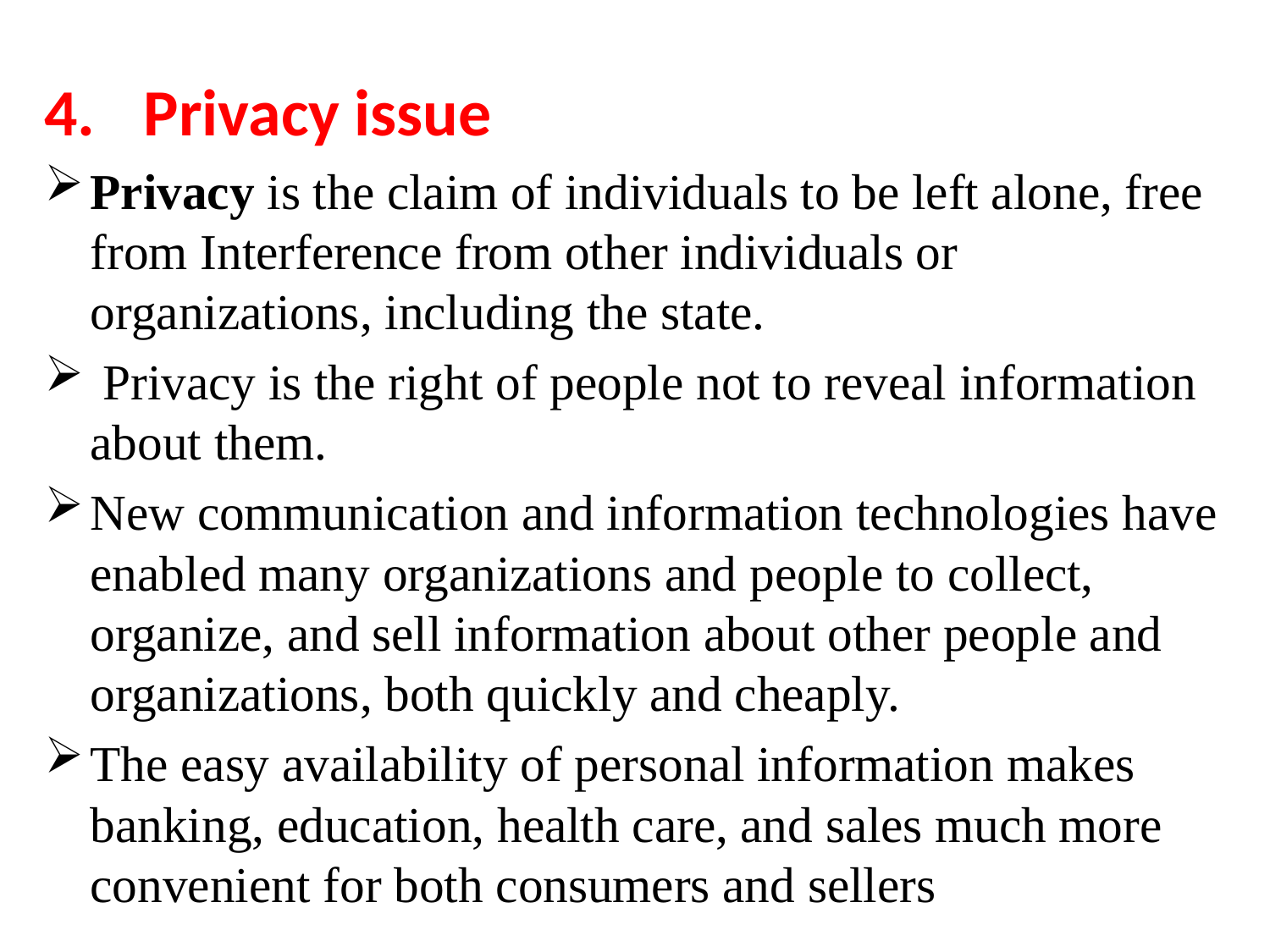

Privacy issue
Privacy is the claim of individuals to be left alone, free from Interference from other individuals or organizations, including the state.
 Privacy is the right of people not to reveal information about them.
New communication and information technologies have enabled many organizations and people to collect, organize, and sell information about other people and organizations, both quickly and cheaply.
The easy availability of personal information makes banking, education, health care, and sales much more convenient for both consumers and sellers